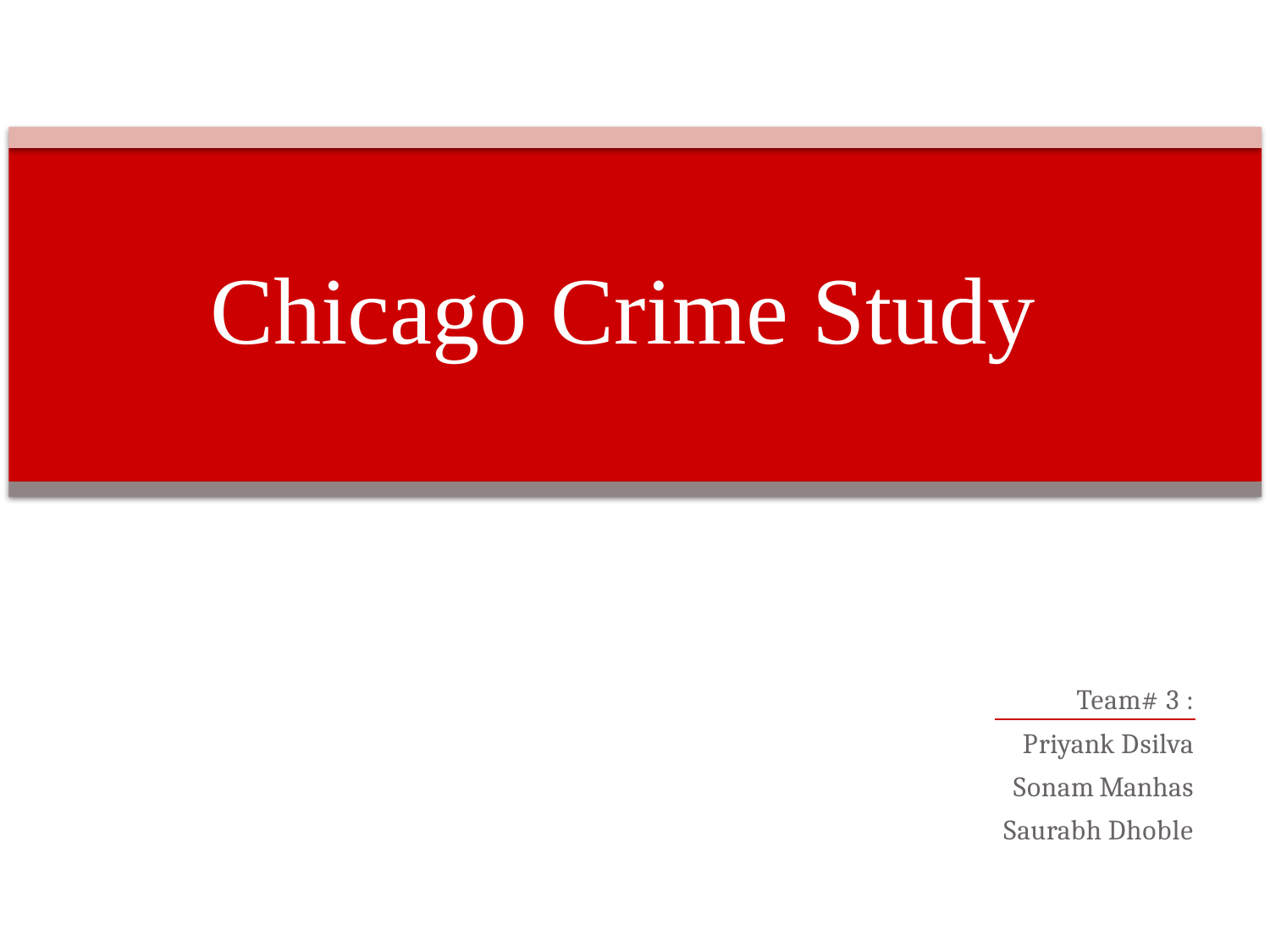

# Chicago Crime Study

Team# 3 :
	Priyank Dsilva
Sonam Manhas
Saurabh Dhoble